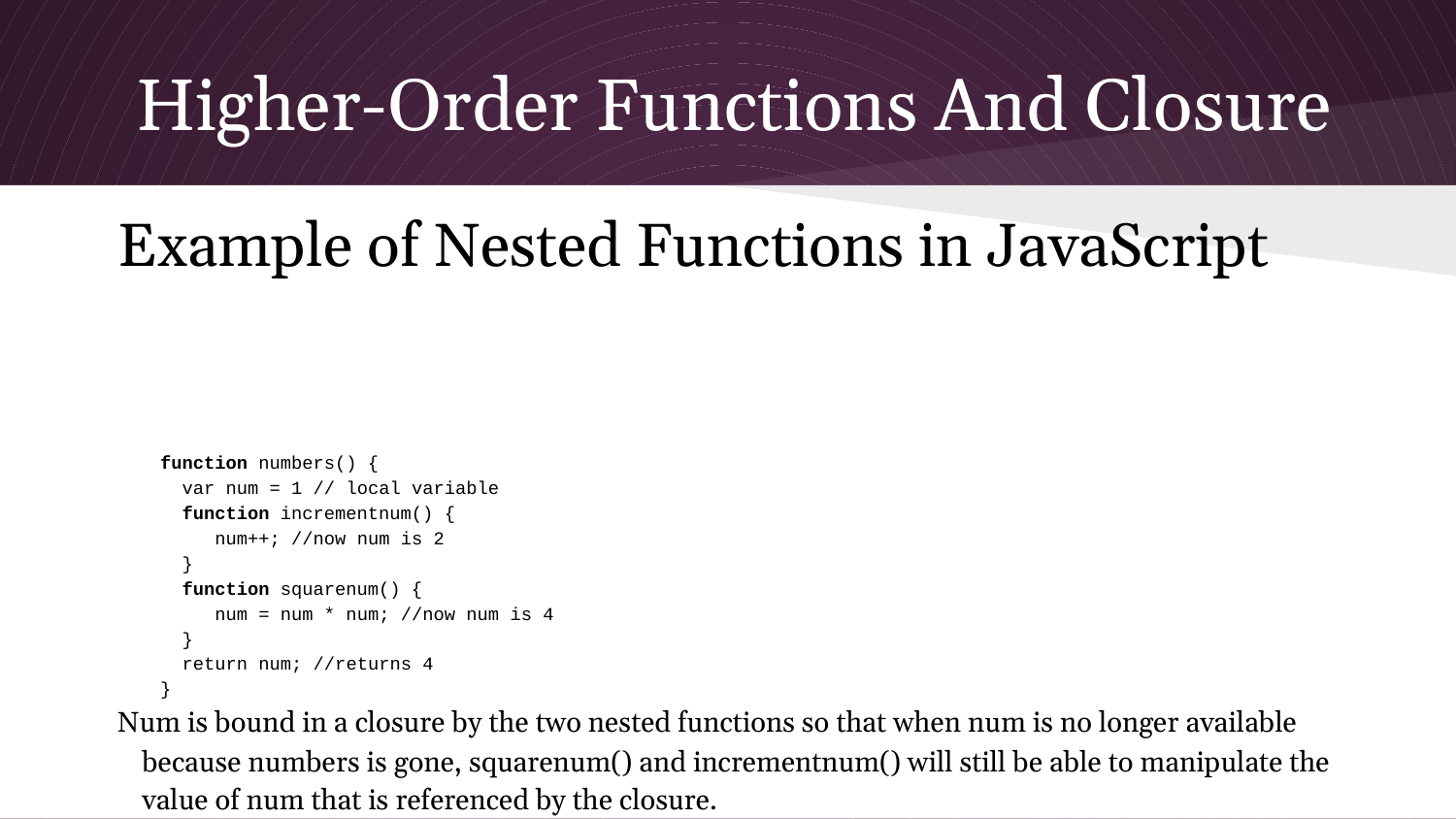

# Higher-Order Functions And Closure
Example of Nested Functions in JavaScript

function numbers() {
  var num = 1 // local variable
  function incrementnum() {
     num++; //now num is 2
  }
  function squarenum() {
     num = num * num; //now num is 4
  }
  return num; //returns 4
}
Num is bound in a closure by the two nested functions so that when num is no longer available because numbers is gone, squarenum() and incrementnum() will still be able to manipulate the value of num that is referenced by the closure.